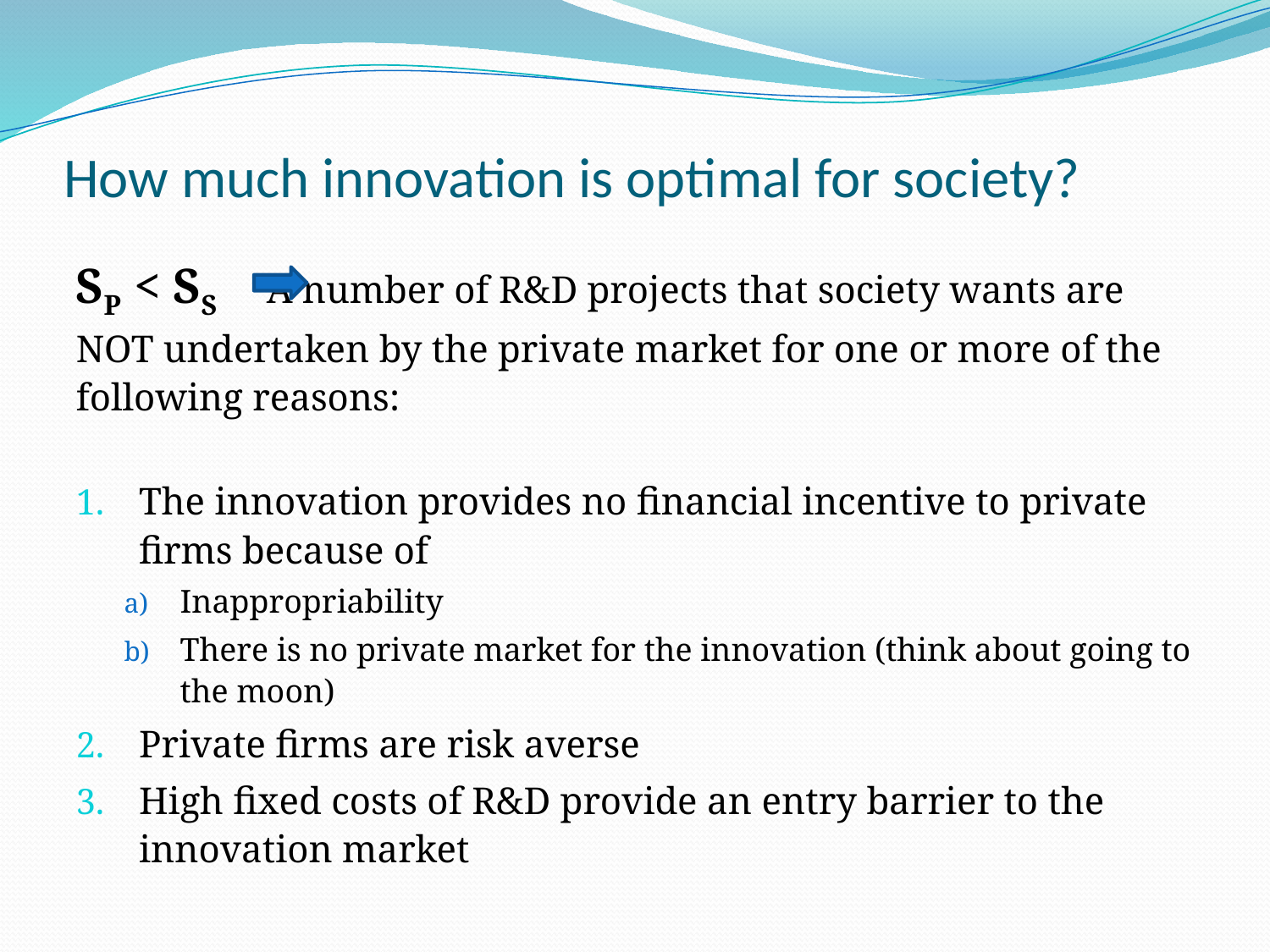

# How much innovation is optimal for society?
SP < SS 	A number of R&D projects that society wants are NOT undertaken by the private market for one or more of the following reasons:

The innovation provides no financial incentive to private firms because of
Inappropriability
There is no private market for the innovation (think about going to the moon)
Private firms are risk averse
High fixed costs of R&D provide an entry barrier to the innovation market